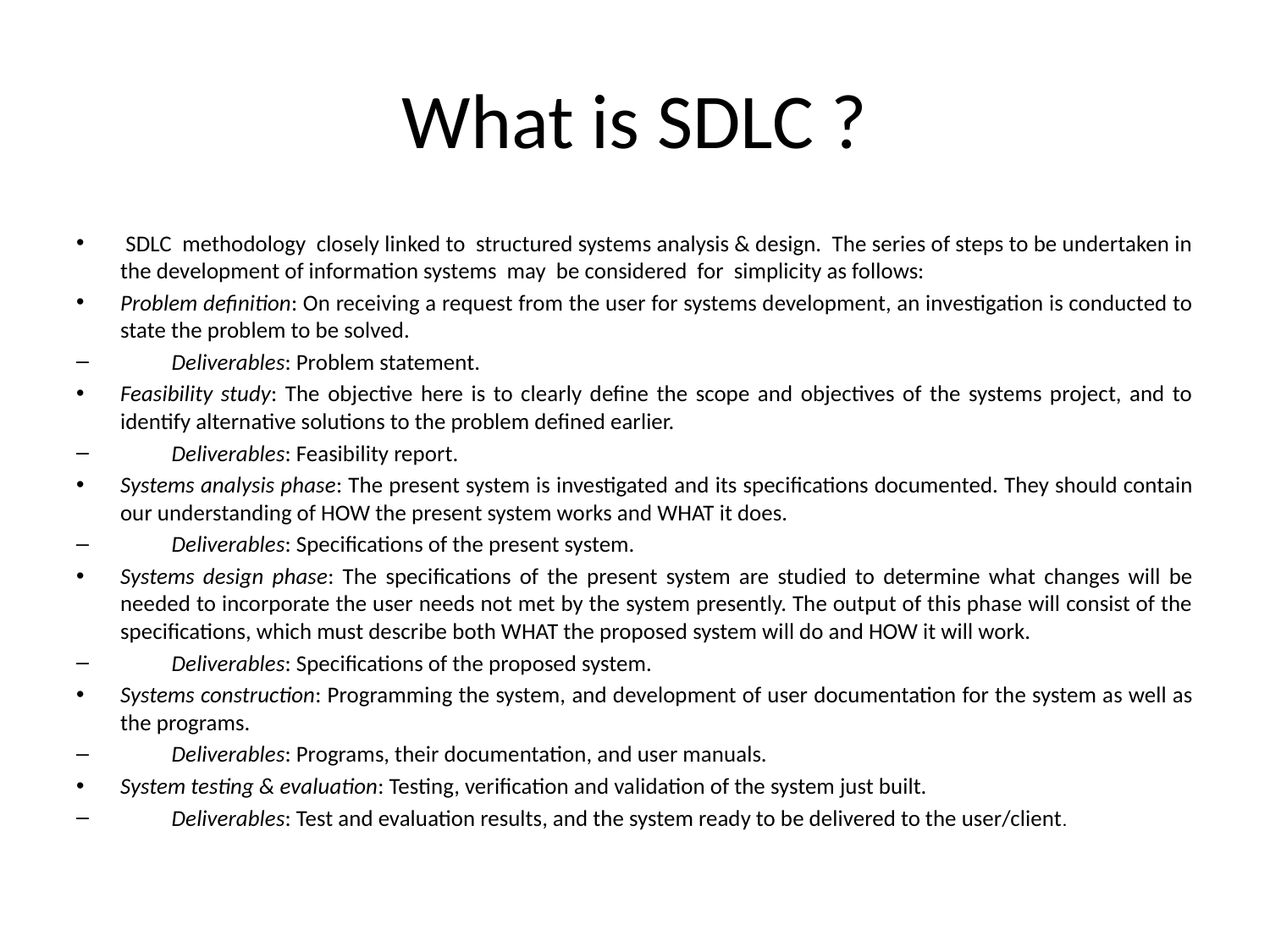

# What is SDLC ?
 SDLC  methodology  closely linked to  structured systems analysis & design.  The series of steps to be undertaken in the development of information systems  may  be considered  for  simplicity as follows:
Problem definition: On receiving a request from the user for systems development, an investigation is conducted to state the problem to be solved.
Deliverables: Problem statement.
Feasibility study: The objective here is to clearly define the scope and objectives of the systems project, and to identify alternative solutions to the problem defined earlier.
Deliverables: Feasibility report.
Systems analysis phase: The present system is investigated and its specifications documented. They should contain our understanding of HOW the present system works and WHAT it does.
Deliverables: Specifications of the present system.
Systems design phase: The specifications of the present system are studied to determine what changes will be needed to incorporate the user needs not met by the system presently. The output of this phase will consist of the specifications, which must describe both WHAT the proposed system will do and HOW it will work.
Deliverables: Specifications of the proposed system.
Systems construction: Programming the system, and development of user documentation for the system as well as the programs.
Deliverables: Programs, their documentation, and user manuals.
System testing & evaluation: Testing, verification and validation of the system just built.
Deliverables: Test and evaluation results, and the system ready to be delivered to the user/client.